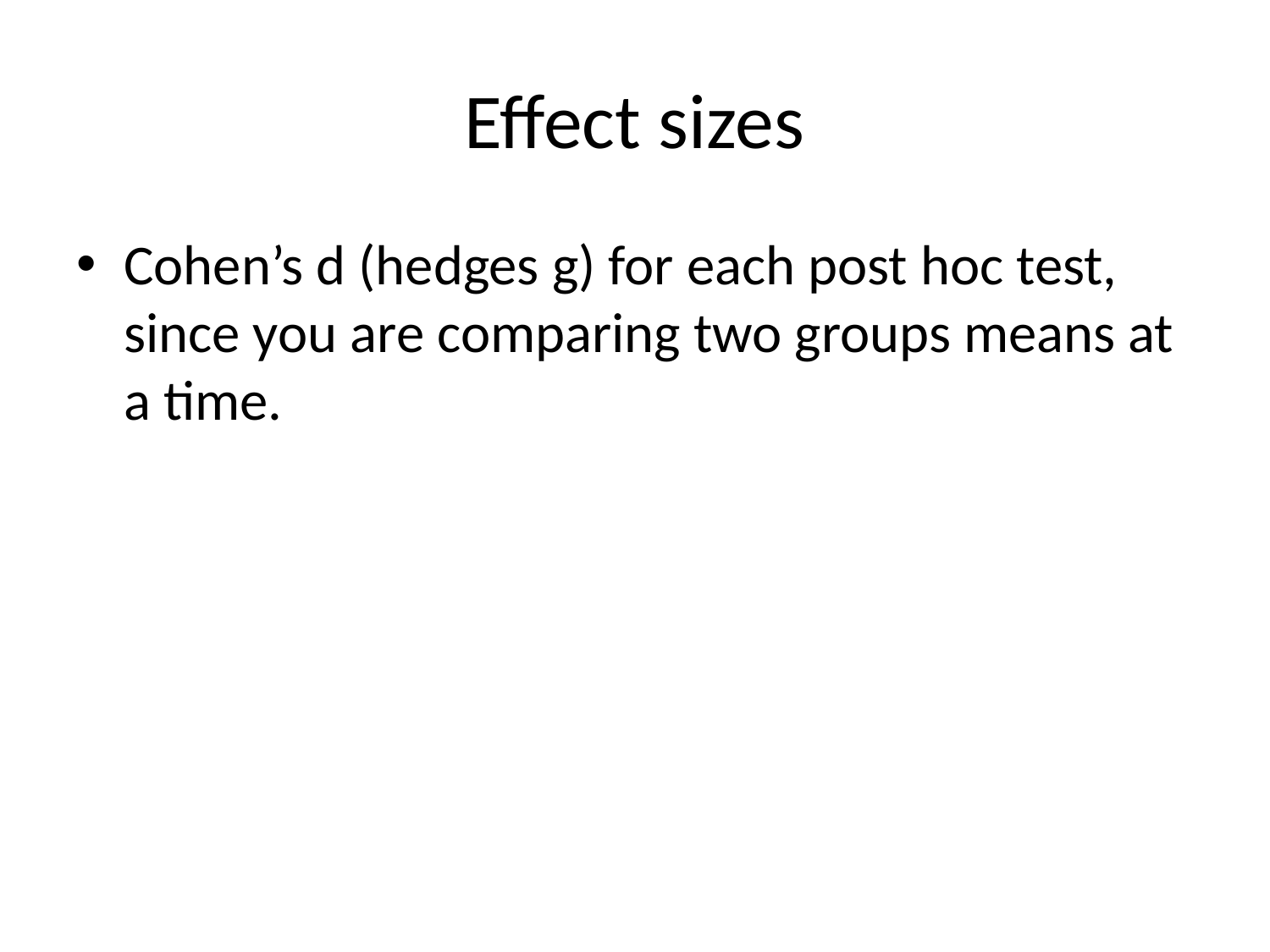

# Effect sizes
Cohen’s d (hedges g) for each post hoc test, since you are comparing two groups means at a time.